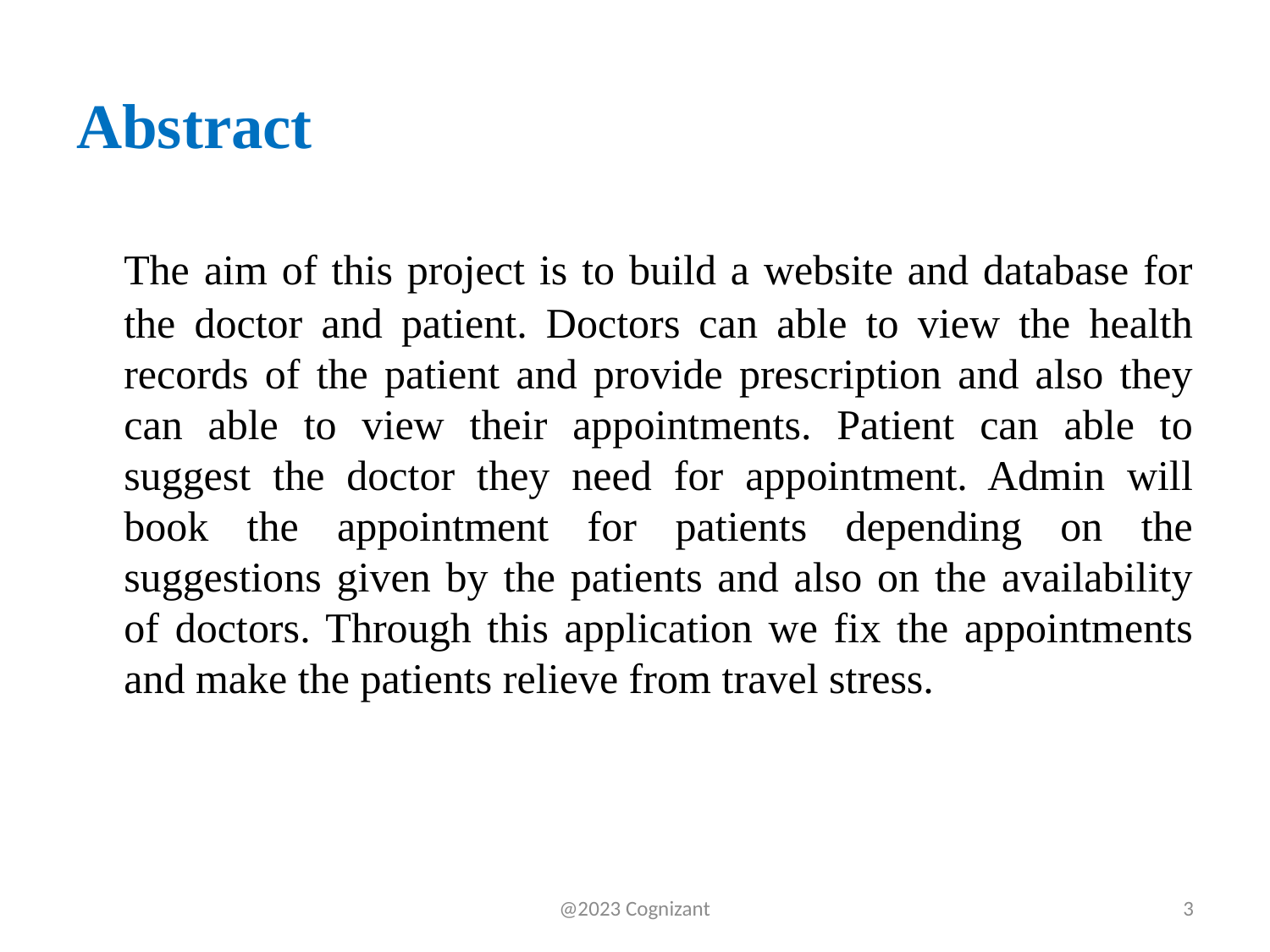

# Abstract
	The aim of this project is to build a website and database for the doctor and patient. Doctors can able to view the health records of the patient and provide prescription and also they can able to view their appointments. Patient can able to suggest the doctor they need for appointment. Admin will book the appointment for patients depending on the suggestions given by the patients and also on the availability of doctors. Through this application we fix the appointments and make the patients relieve from travel stress.
@2023 Cognizant
3